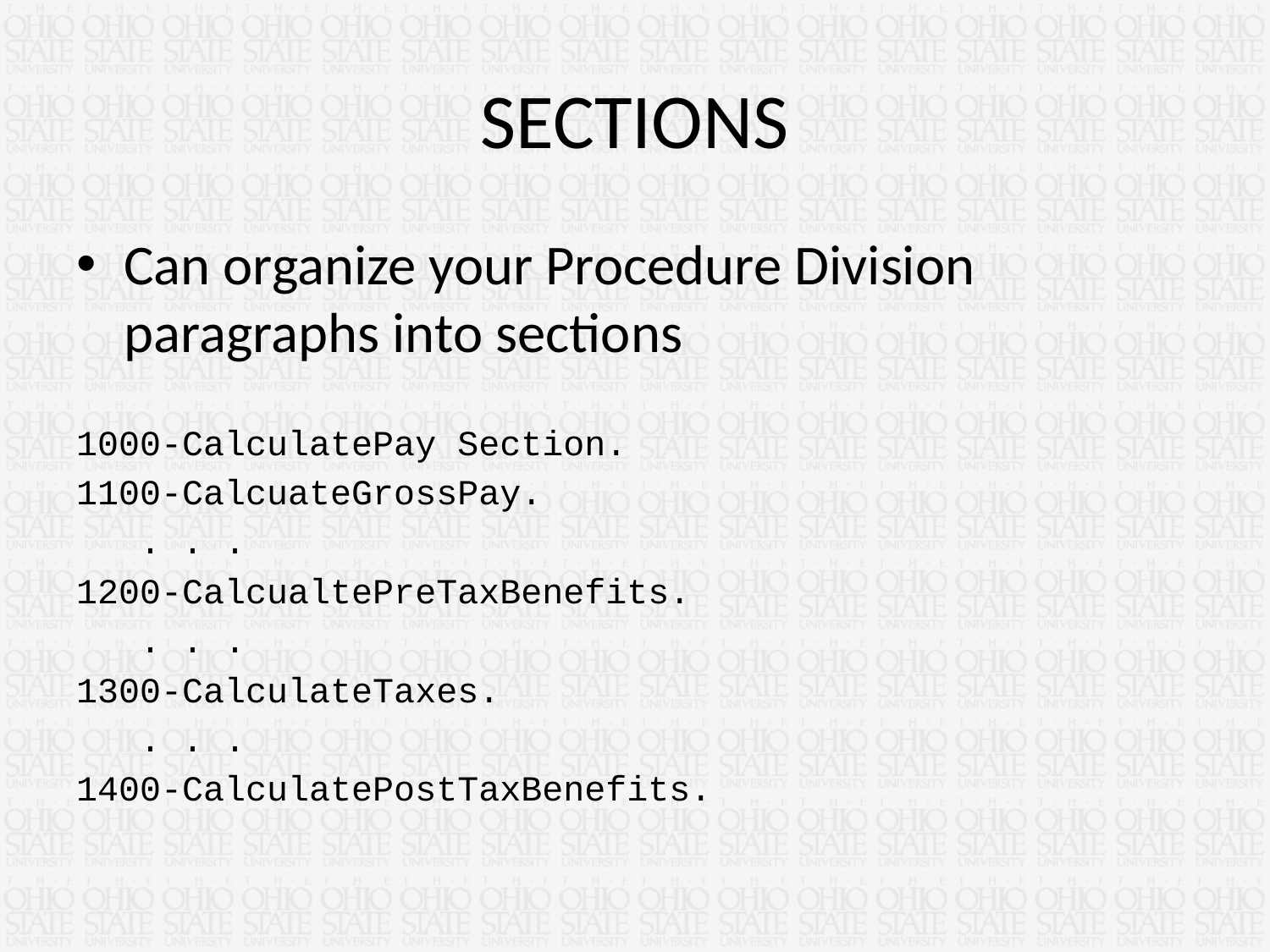

# SECTIONS
Can organize your Procedure Division paragraphs into sections

1000-CalculatePay Section.
1100-CalcuateGrossPay.
   . . .
1200-CalcualtePreTaxBenefits.
   . . .
1300-CalculateTaxes.
   . . .
1400-CalculatePostTaxBenefits.